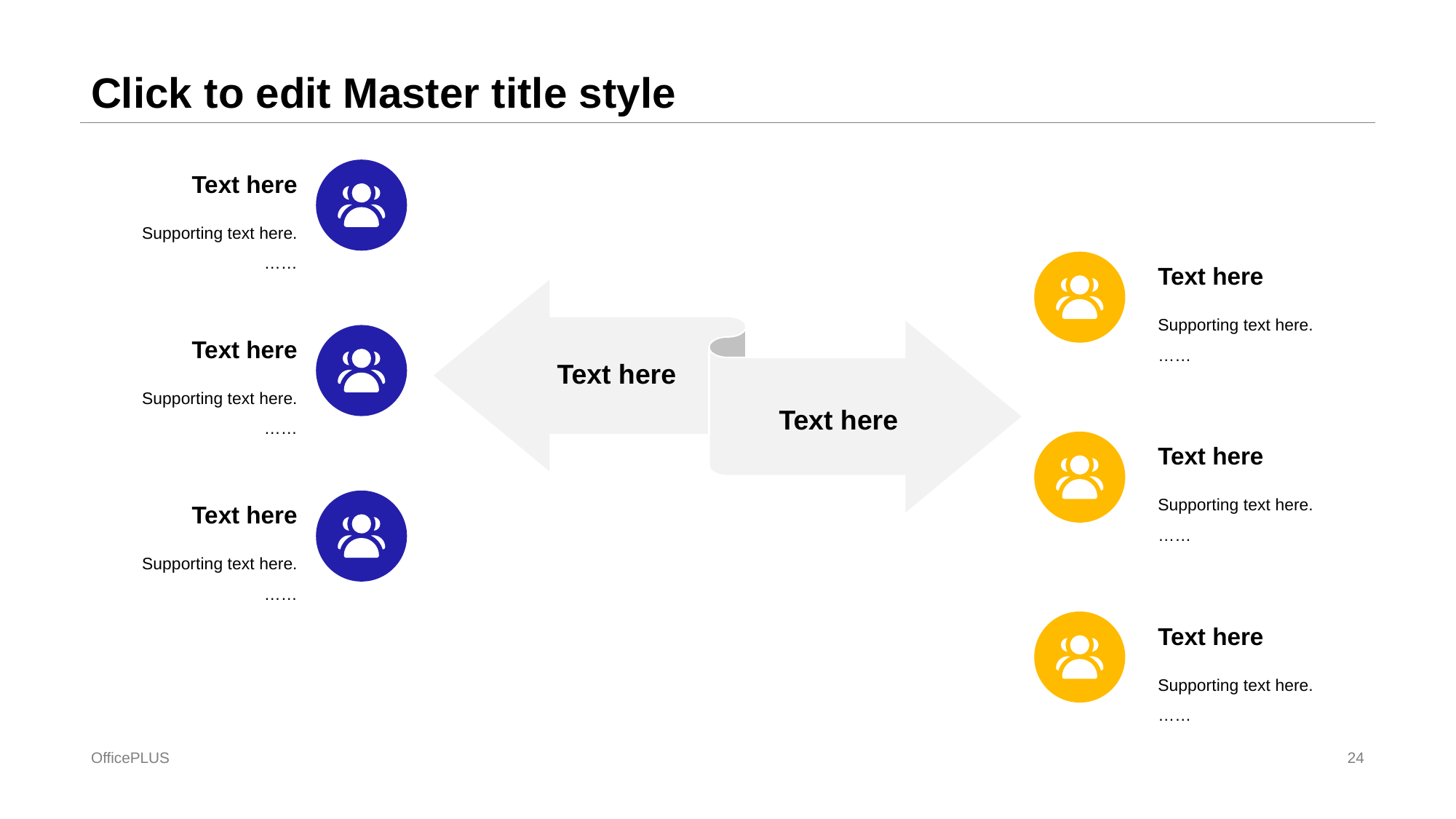

# Click to edit Master title style

Text here
Supporting text here.
……

Text here
Supporting text here.
……

Text here
Text here

Text here
Supporting text here.
……

Text here
Supporting text here.
……

Text here
Supporting text here.
……

Text here
Supporting text here.
……
OfficePLUS
24